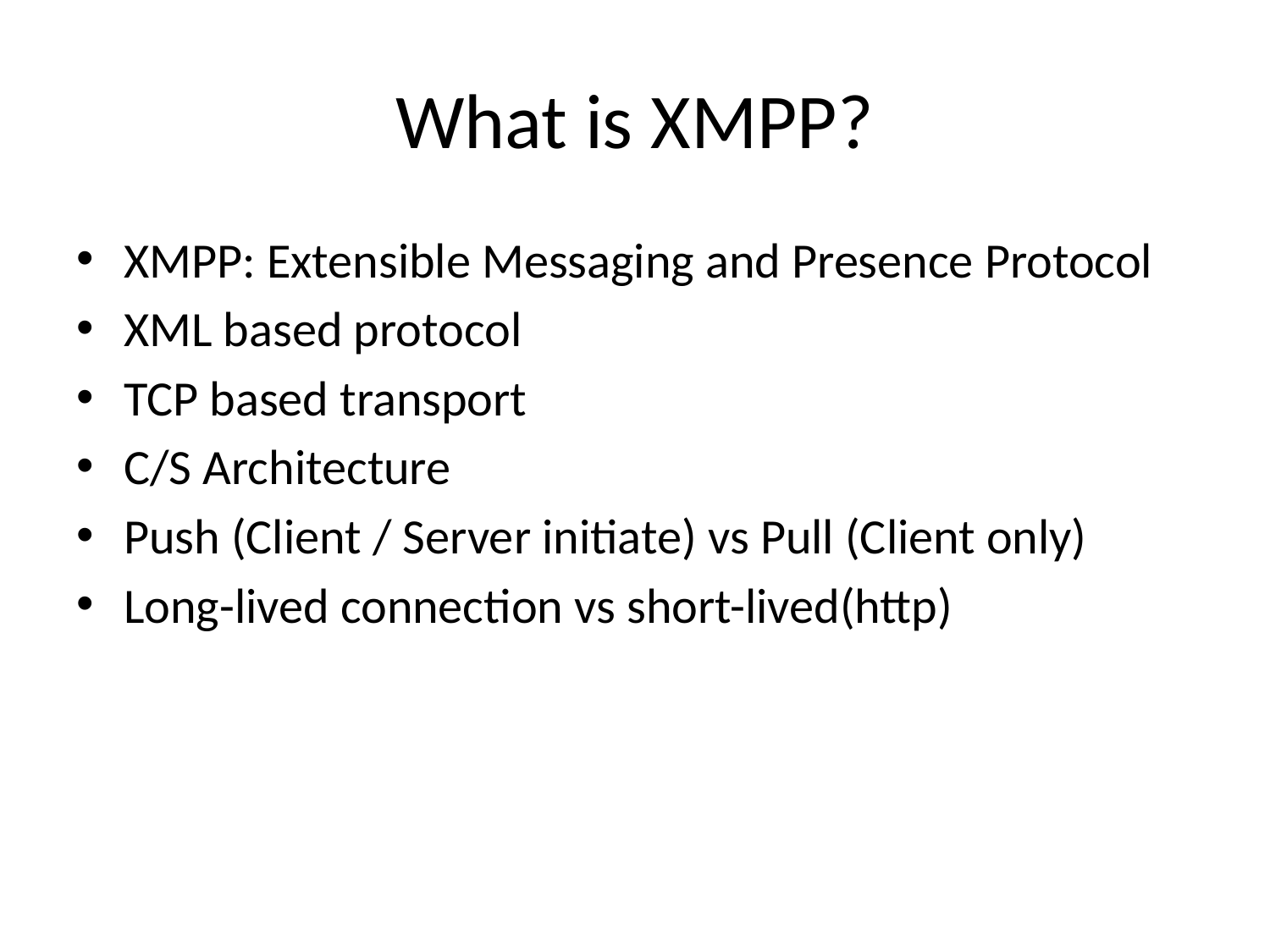

# What is XMPP?
XMPP: Extensible Messaging and Presence Protocol
XML based protocol
TCP based transport
C/S Architecture
Push (Client / Server initiate) vs Pull (Client only)
Long-lived connection vs short-lived(http)